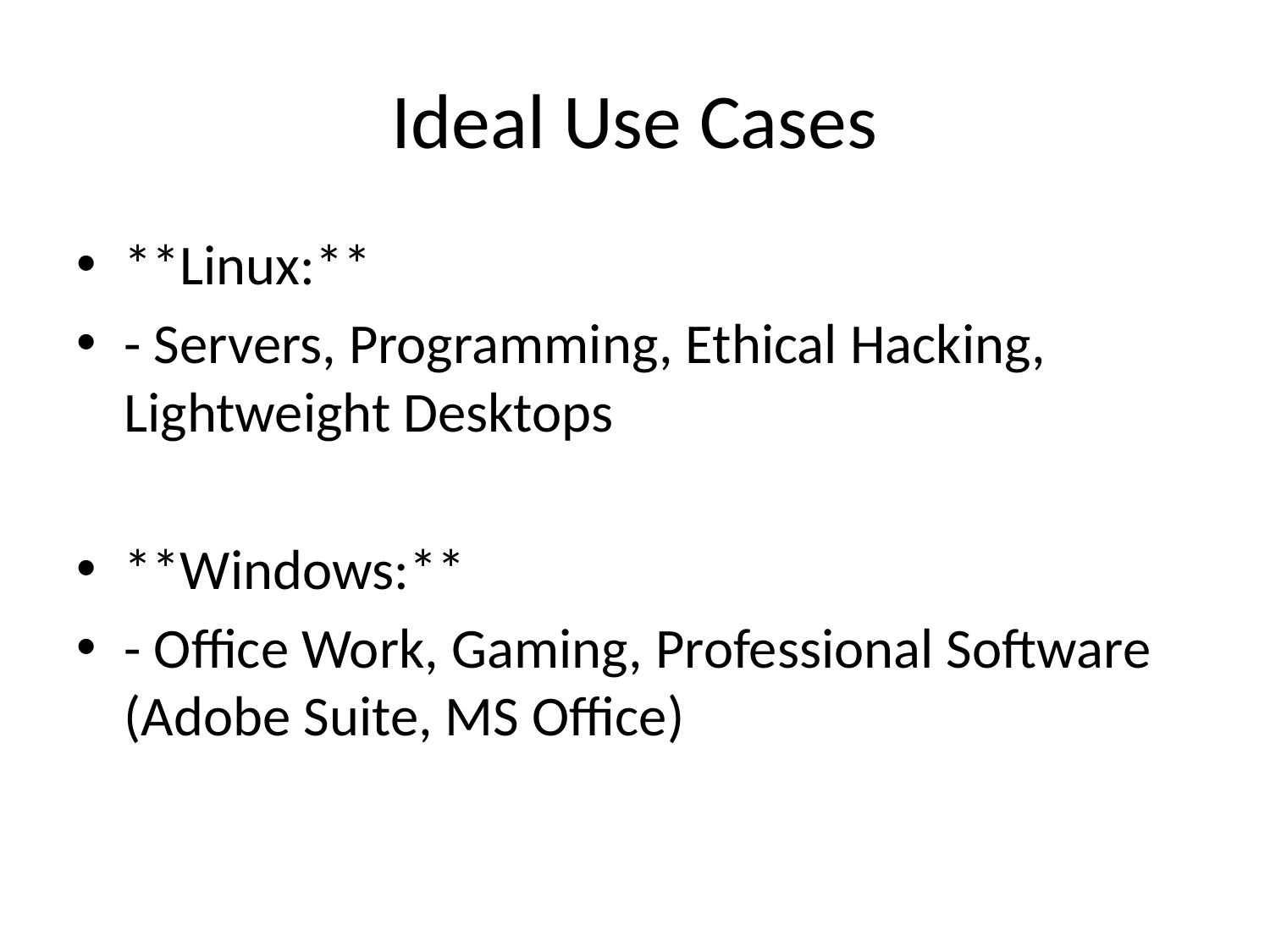

# Ideal Use Cases
**Linux:**
- Servers, Programming, Ethical Hacking, Lightweight Desktops

**Windows:**
- Office Work, Gaming, Professional Software (Adobe Suite, MS Office)